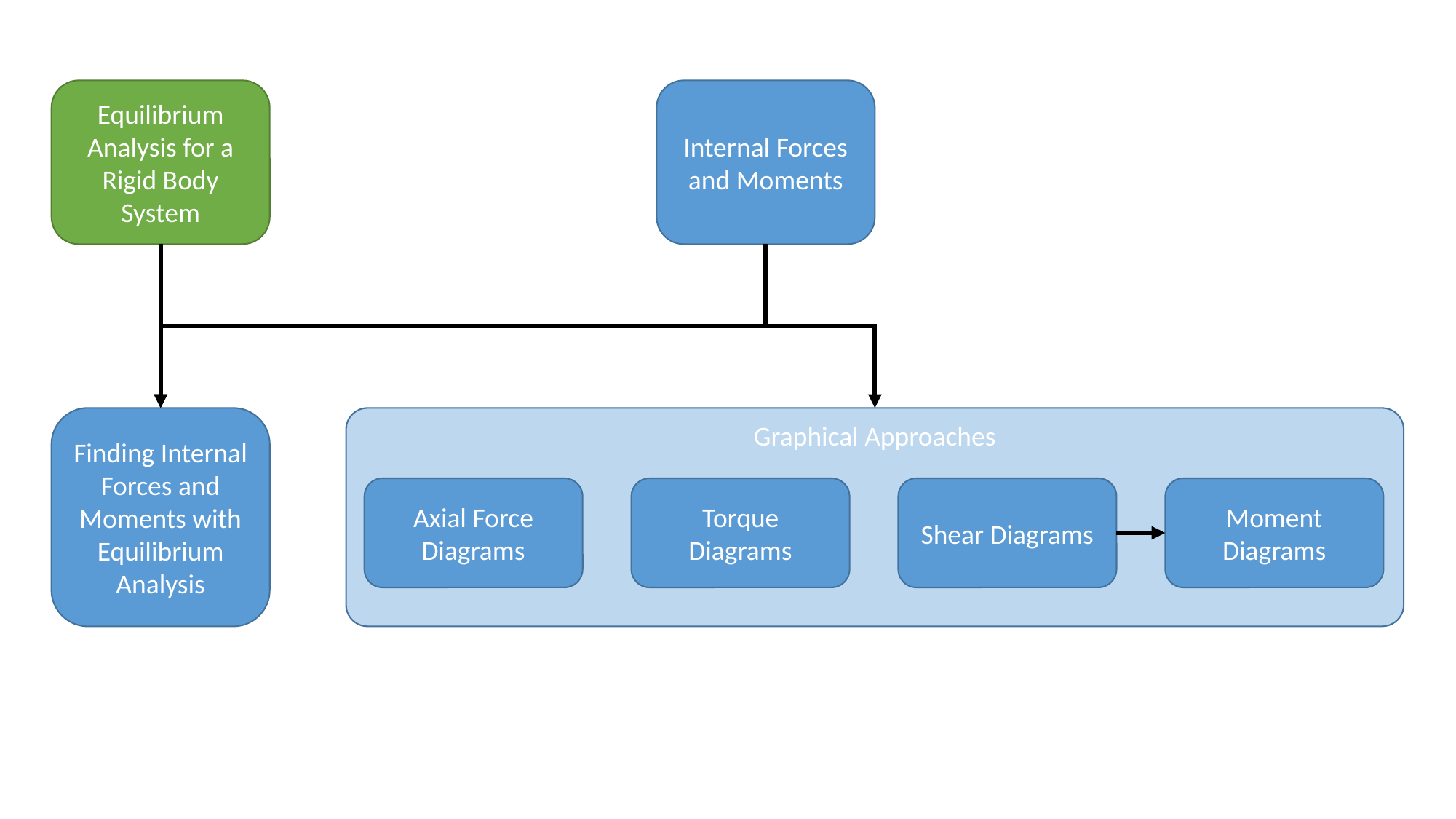

Equilibrium Analysis for a Rigid Body System
Internal Forces and Moments
Finding Internal Forces and Moments with Equilibrium Analysis
Graphical Approaches

Axial Force Diagrams
Torque Diagrams
Shear Diagrams
Moment Diagrams